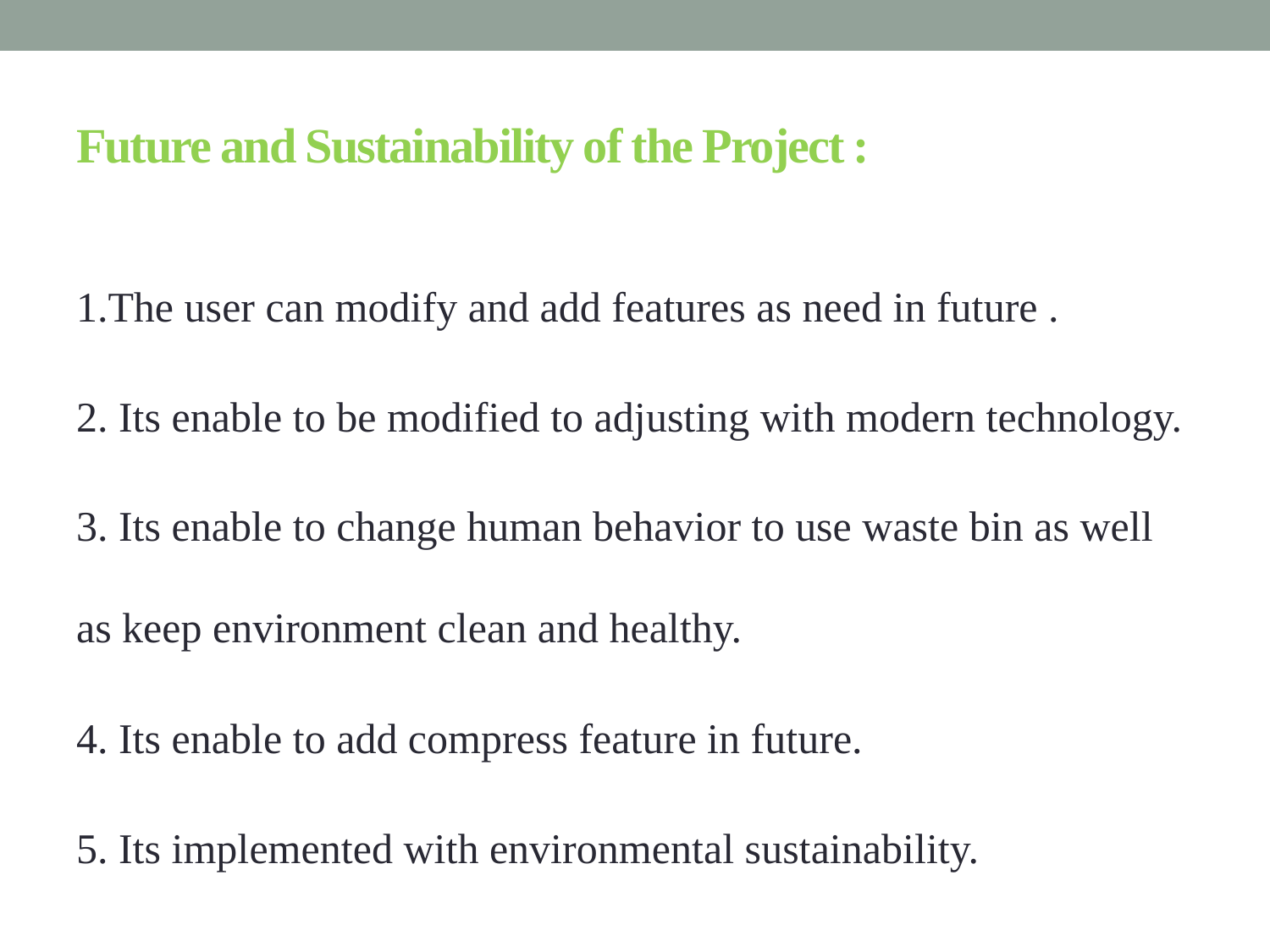

# Future and Sustainability of the Project :
1.The user can modify and add features as need in future .
2. Its enable to be modified to adjusting with modern technology.
3. Its enable to change human behavior to use waste bin as well as keep environment clean and healthy.
4. Its enable to add compress feature in future.
5. Its implemented with environmental sustainability.